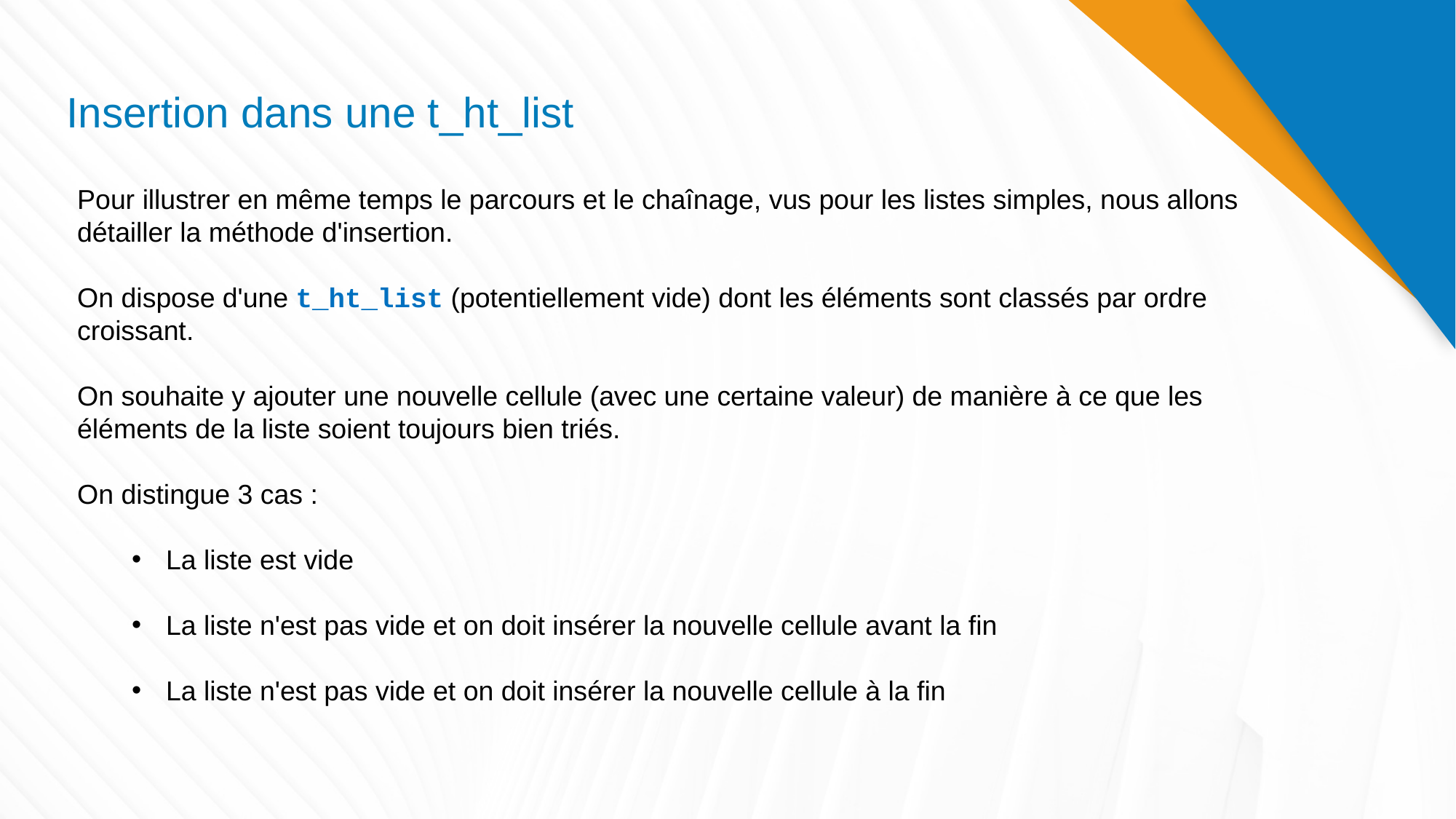

# Insertion dans une t_ht_list
Pour illustrer en même temps le parcours et le chaînage, vus pour les listes simples, nous allons détailler la méthode d'insertion.

On dispose d'une t_ht_list (potentiellement vide) dont les éléments sont classés par ordre croissant.

On souhaite y ajouter une nouvelle cellule (avec une certaine valeur) de manière à ce que les éléments de la liste soient toujours bien triés.

On distingue 3 cas :

La liste est vide

La liste n'est pas vide et on doit insérer la nouvelle cellule avant la fin

La liste n'est pas vide et on doit insérer la nouvelle cellule à la fin